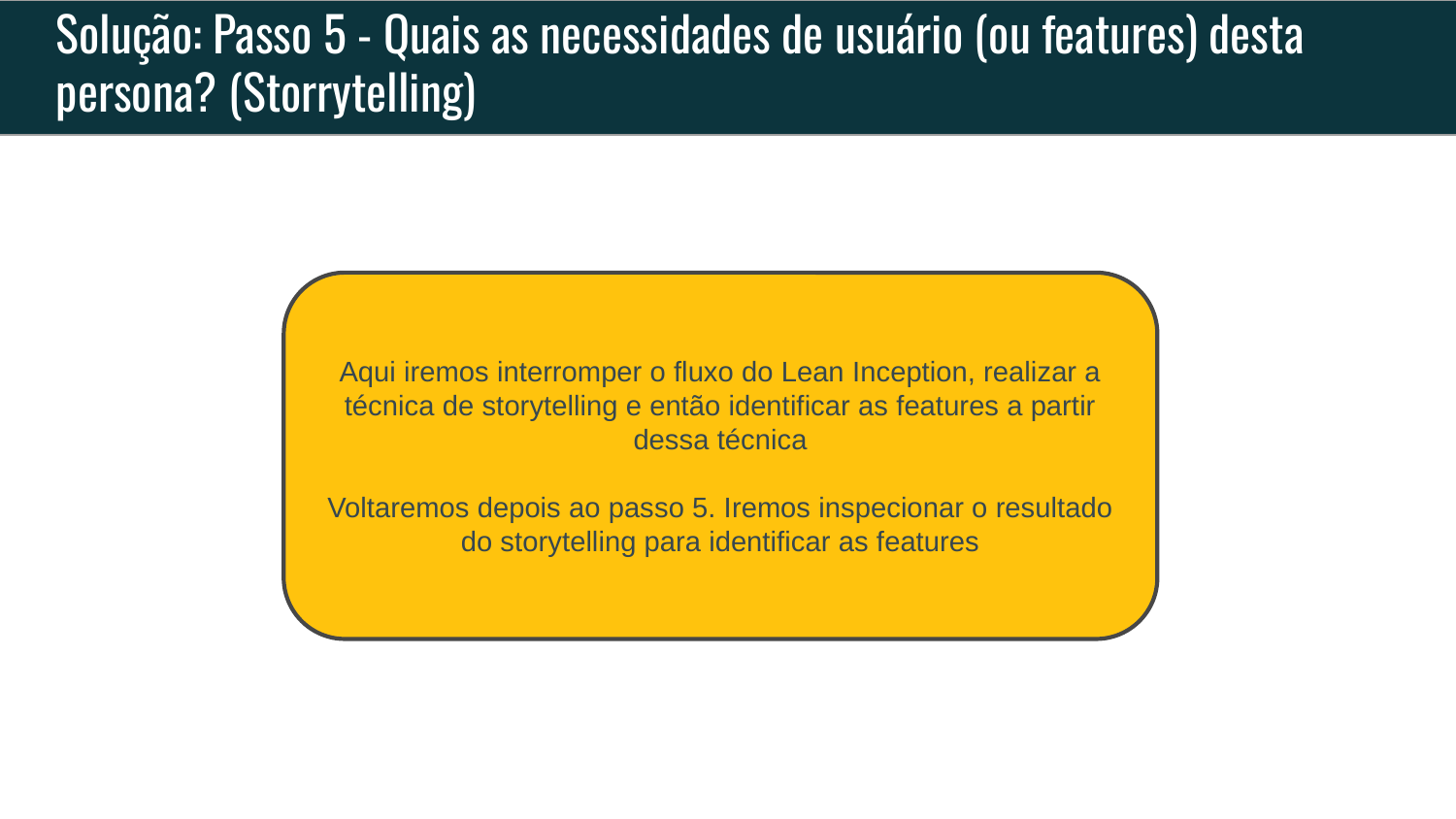

# Solução: Passo 5 - Quais as necessidades de usuário (ou features) desta persona? (Storrytelling)
Aqui iremos interromper o fluxo do Lean Inception, realizar a técnica de storytelling e então identificar as features a partir dessa técnica

Voltaremos depois ao passo 5. Iremos inspecionar o resultado do storytelling para identificar as features